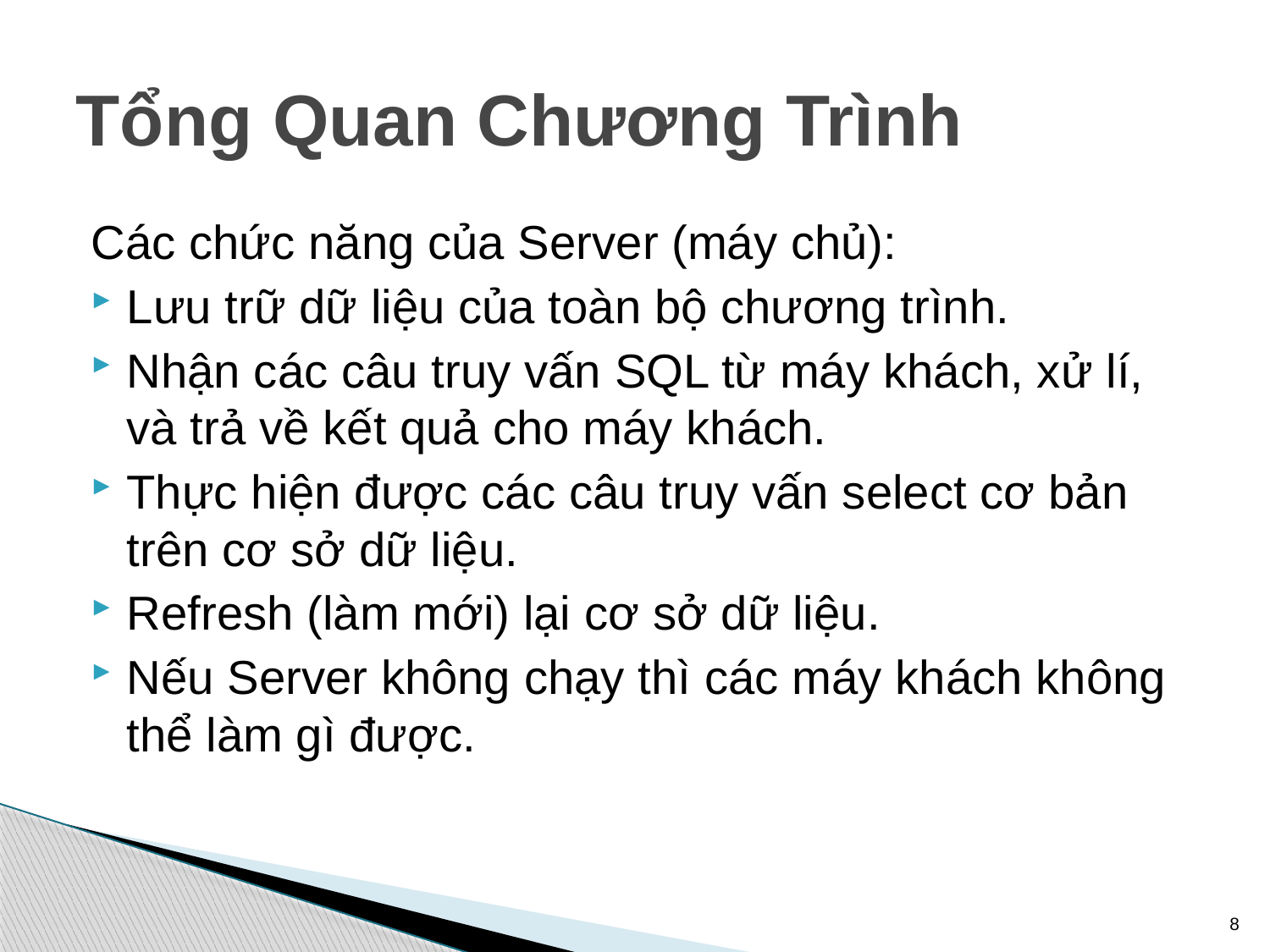

# Tổng Quan Chương Trình
Các chức năng của Server (máy chủ):
Lưu trữ dữ liệu của toàn bộ chương trình.
Nhận các câu truy vấn SQL từ máy khách, xử lí, và trả về kết quả cho máy khách.
Thực hiện được các câu truy vấn select cơ bản trên cơ sở dữ liệu.
Refresh (làm mới) lại cơ sở dữ liệu.
Nếu Server không chạy thì các máy khách không thể làm gì được.

8